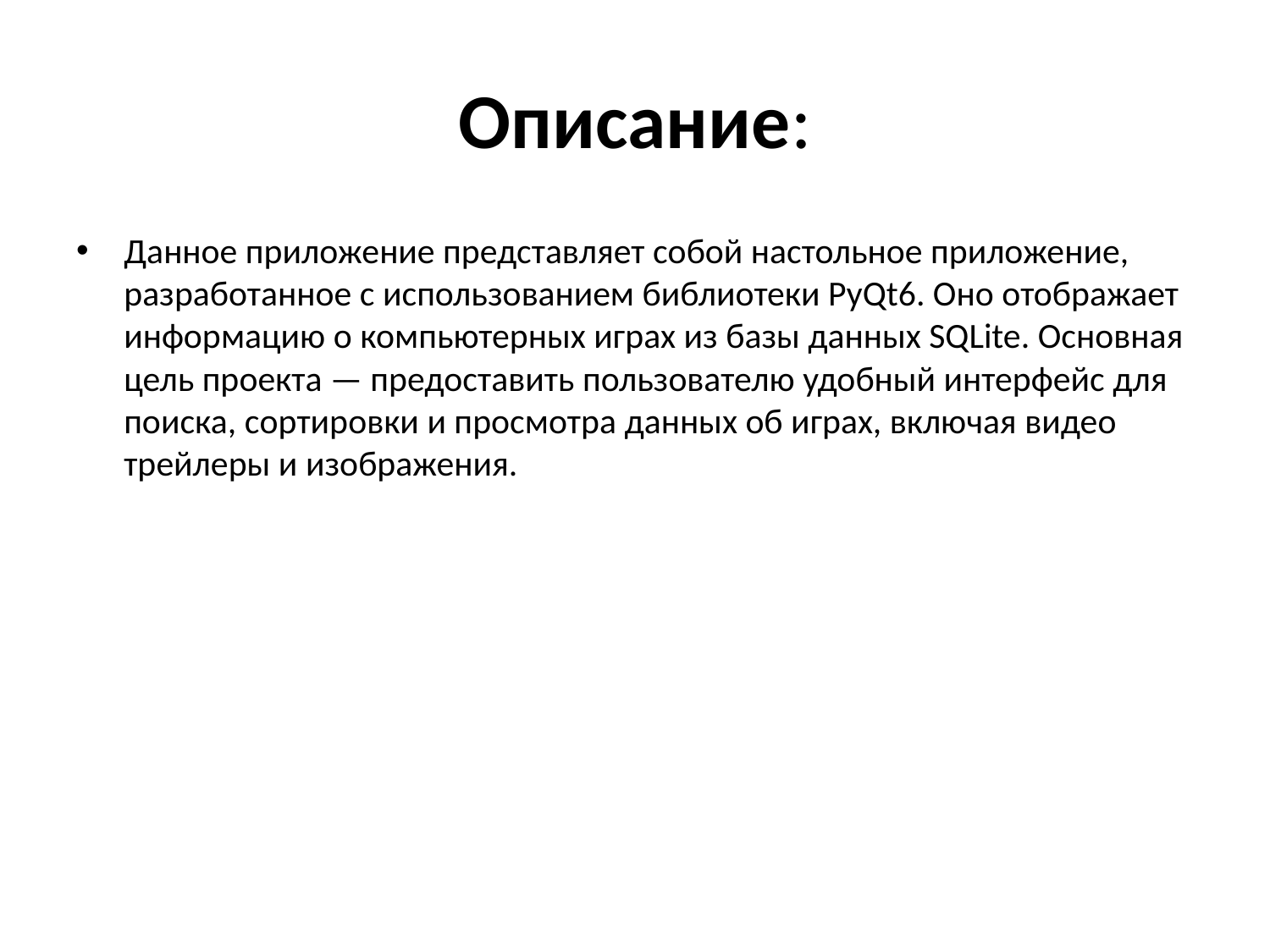

# Описание:
Данное приложение представляет собой настольное приложение, разработанное с использованием библиотеки PyQt6. Оно отображает информацию о компьютерных играх из базы данных SQLite. Основная цель проекта — предоставить пользователю удобный интерфейс для поиска, сортировки и просмотра данных об играх, включая видео трейлеры и изображения.